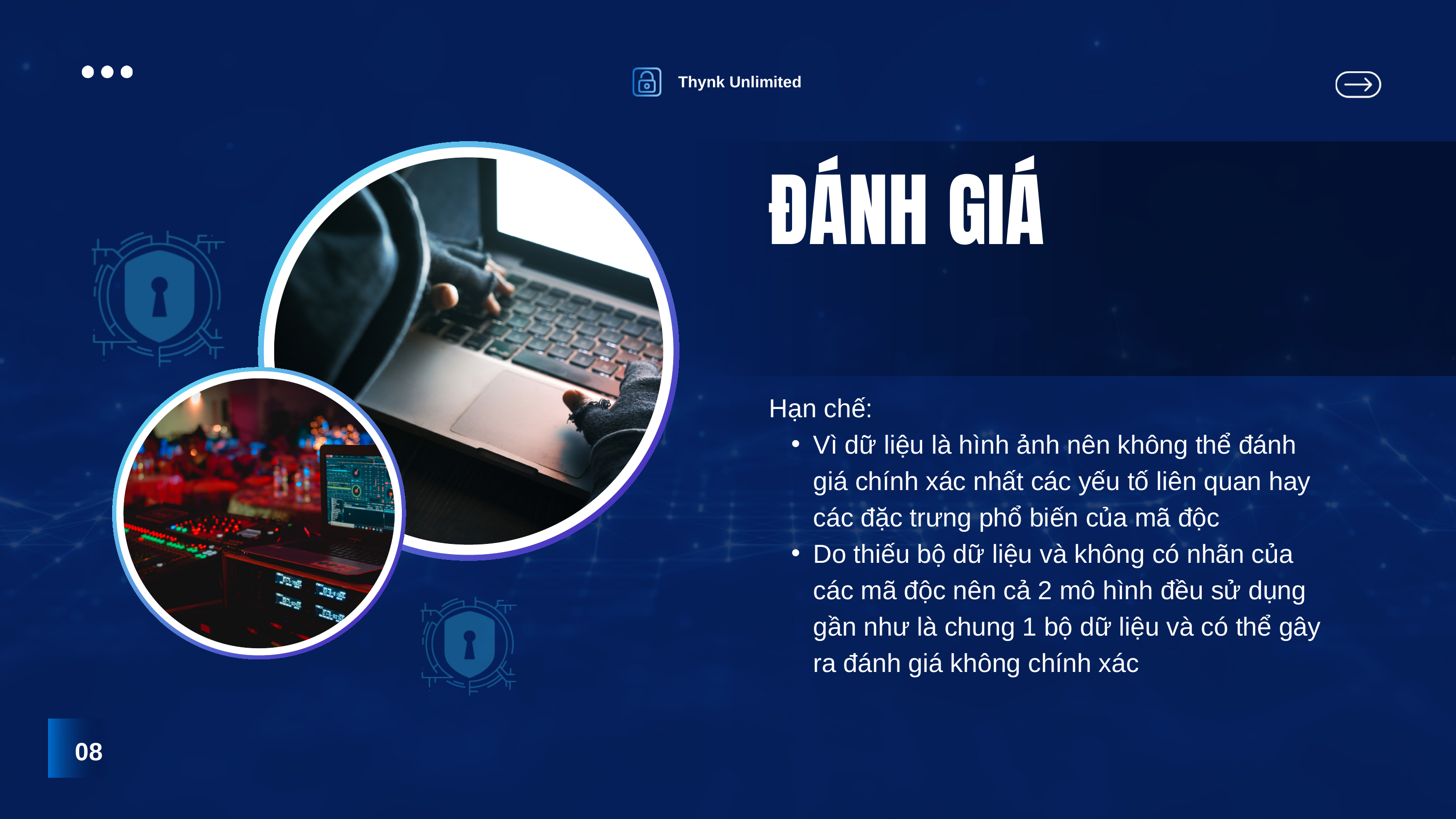

Thynk Unlimited

ĐÁNH GIÁ

Hạn chế:
Vì dữ liệu là hình ảnh nên không thể đánh giá chính xác nhất các yếu tố liên quan hay các đặc trưng phổ biến của mã độc
Do thiếu bộ dữ liệu và không có nhãn của các mã độc nên cả 2 mô hình đều sử dụng gần như là chung 1 bộ dữ liệu và có thể gây ra đánh giá không chính xác

08